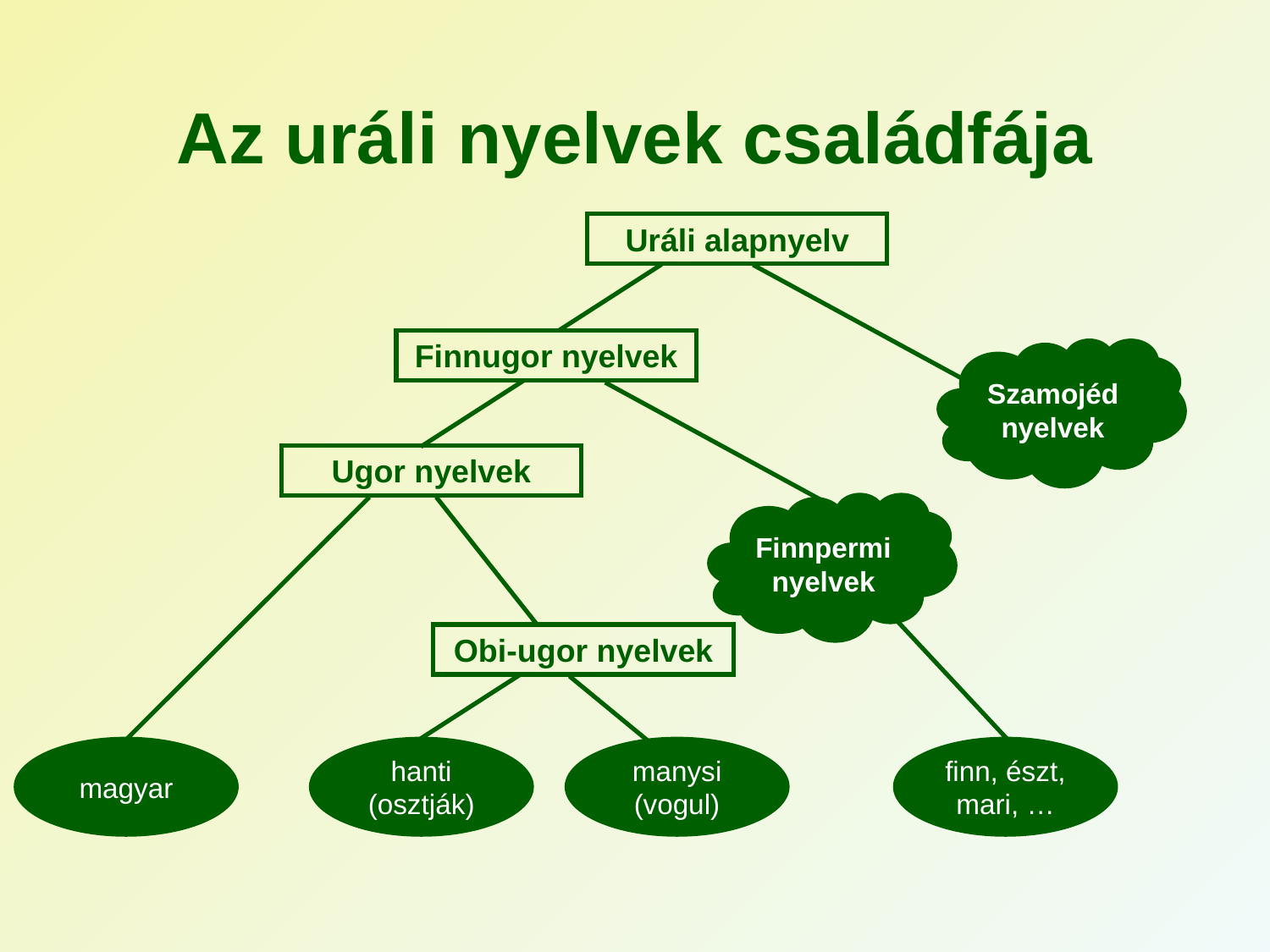

# Az uráli nyelvek családfája
Uráli alapnyelv
Finnugor nyelvek
Szamojéd nyelvek
Ugor nyelvek
Finnperminyelvek
Obi-ugor nyelvek
magyar
hanti (osztják)
manysi (vogul)
finn, észt, mari, …